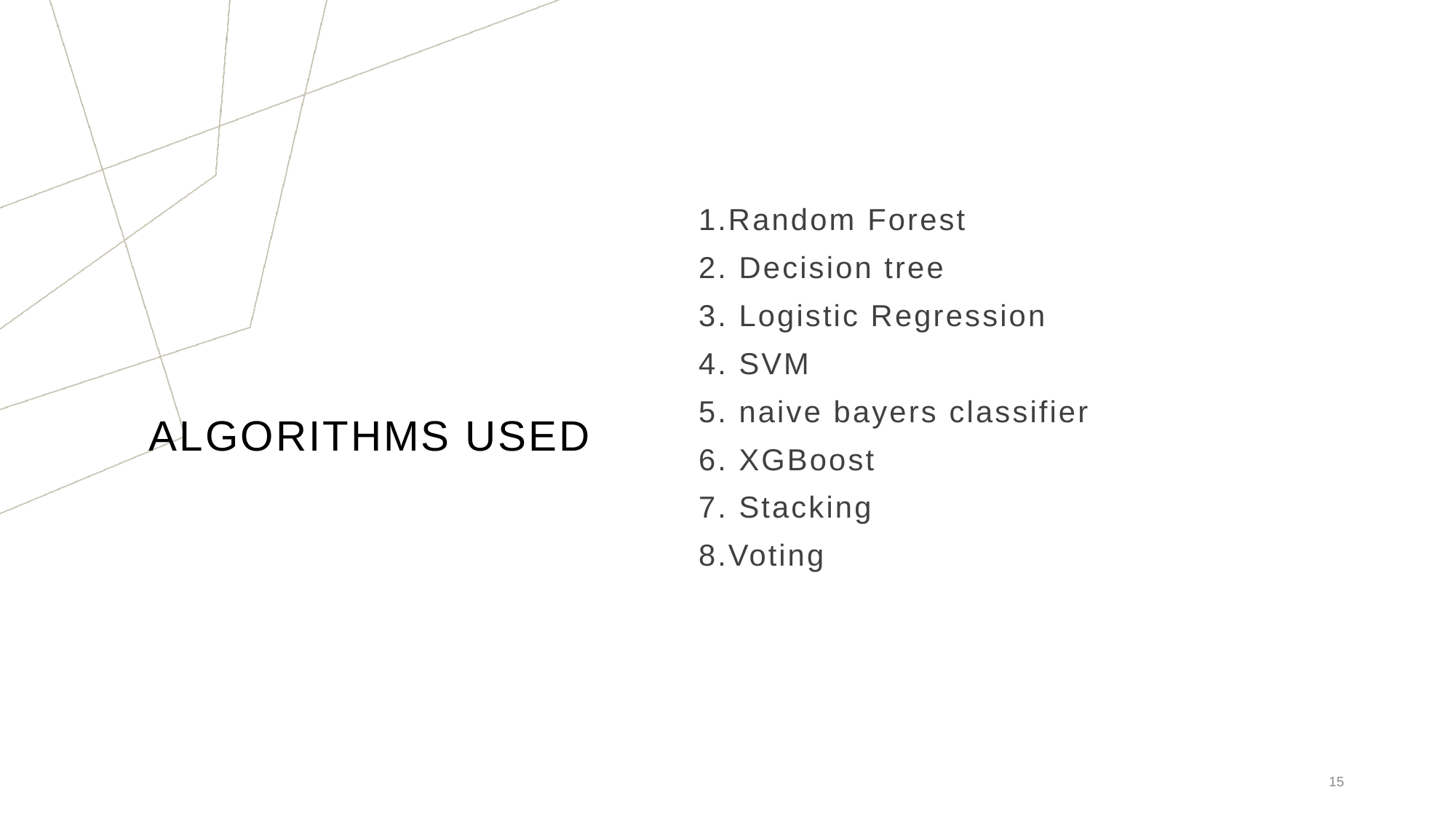

# Algorithms Used
1.Random Forest
2. Decision tree
3. Logistic Regression
4. SVM
5. naive bayers classifier
6. XGBoost
7. Stacking
8.Voting
15